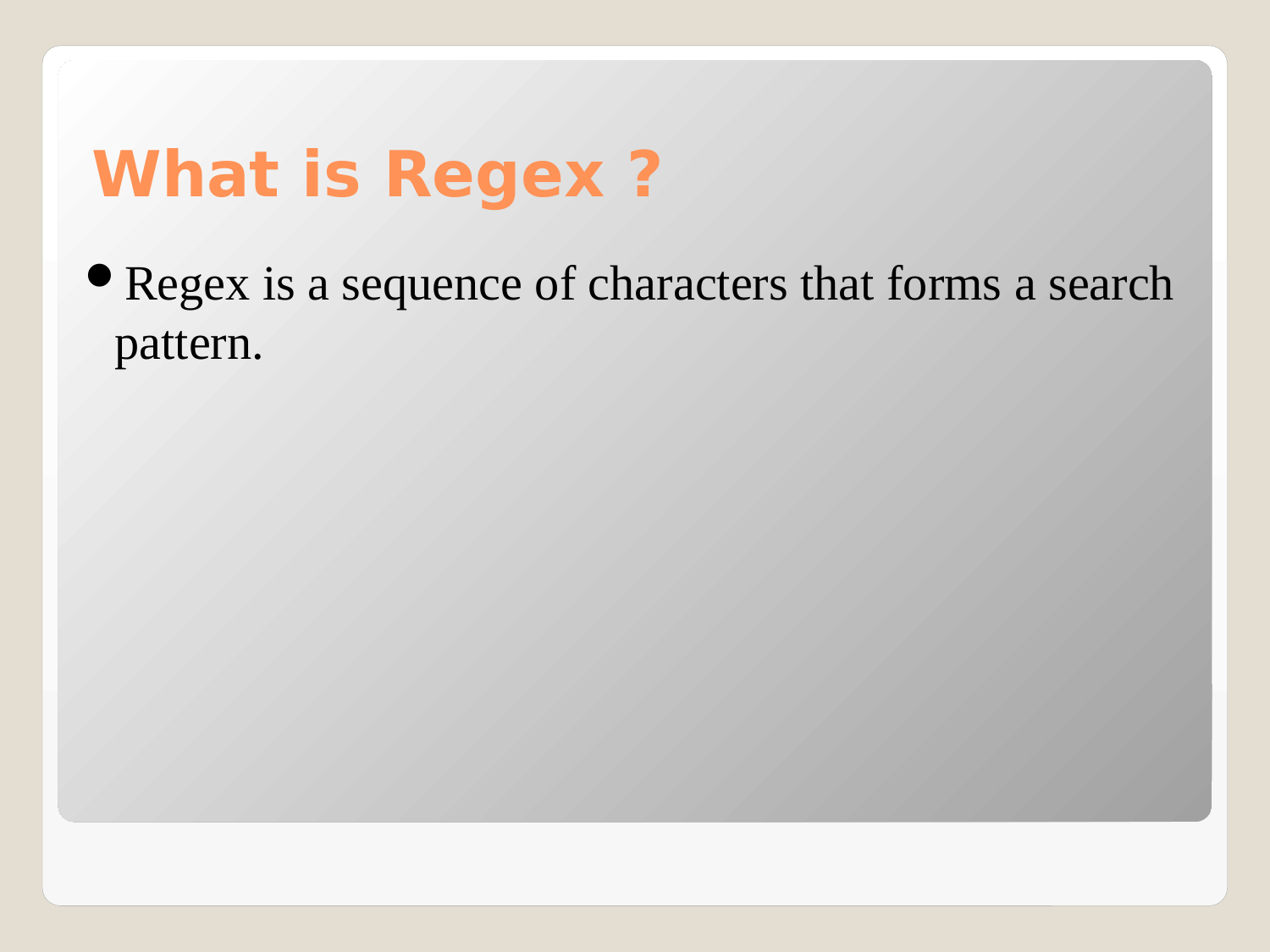

What is Regex ?
Regex is a sequence of characters that forms a search pattern.